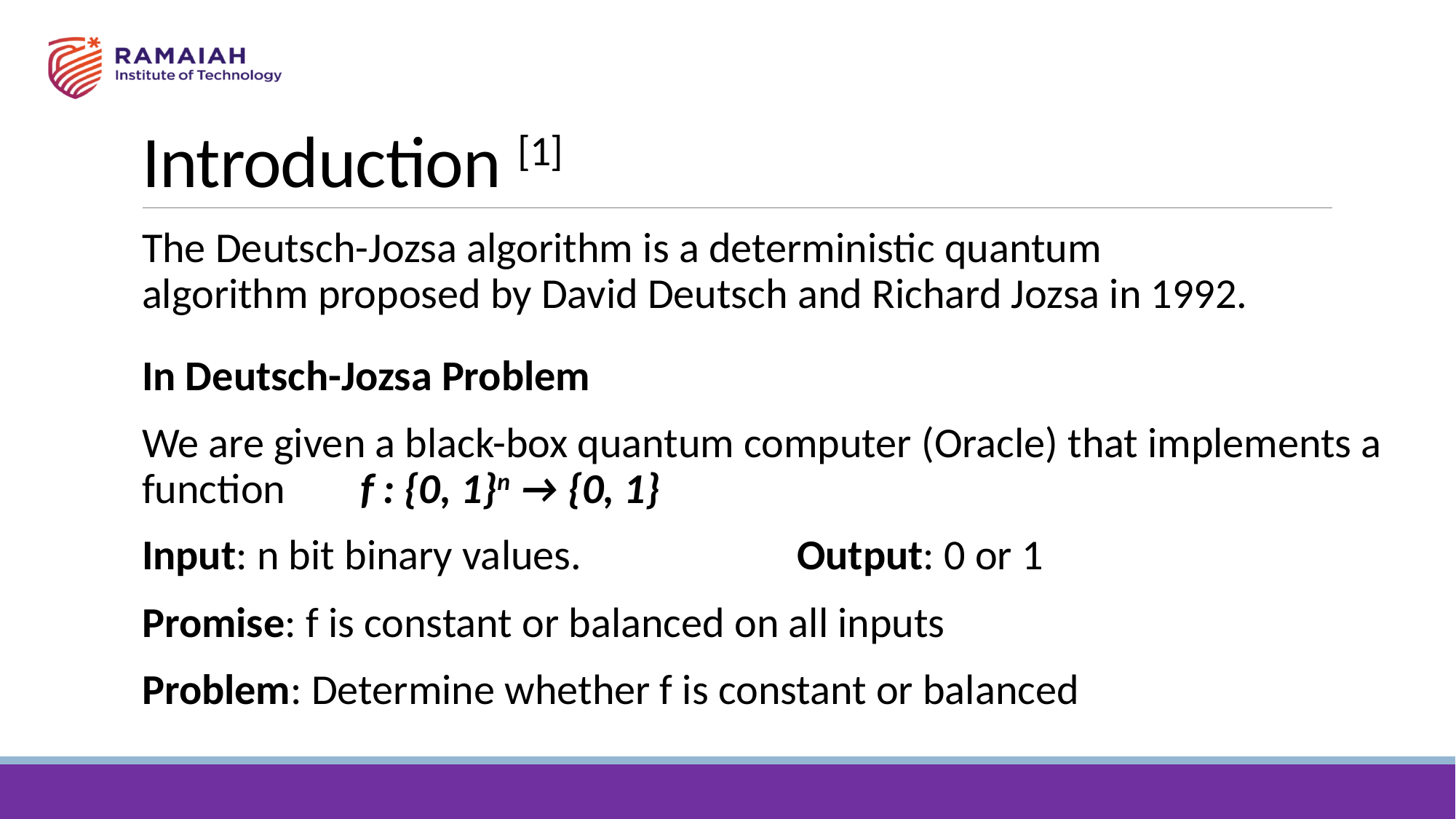

# Introduction [1]
The Deutsch-Jozsa algorithm is a deterministic quantum algorithm proposed by David Deutsch and Richard Jozsa in 1992.
In Deutsch-Jozsa Problem
We are given a black-box quantum computer (Oracle) that implements a function	f : {0, 1}n → {0, 1}
Input: n bit binary values.		Output: 0 or 1
Promise: f is constant or balanced on all inputs
Problem: Determine whether f is constant or balanced